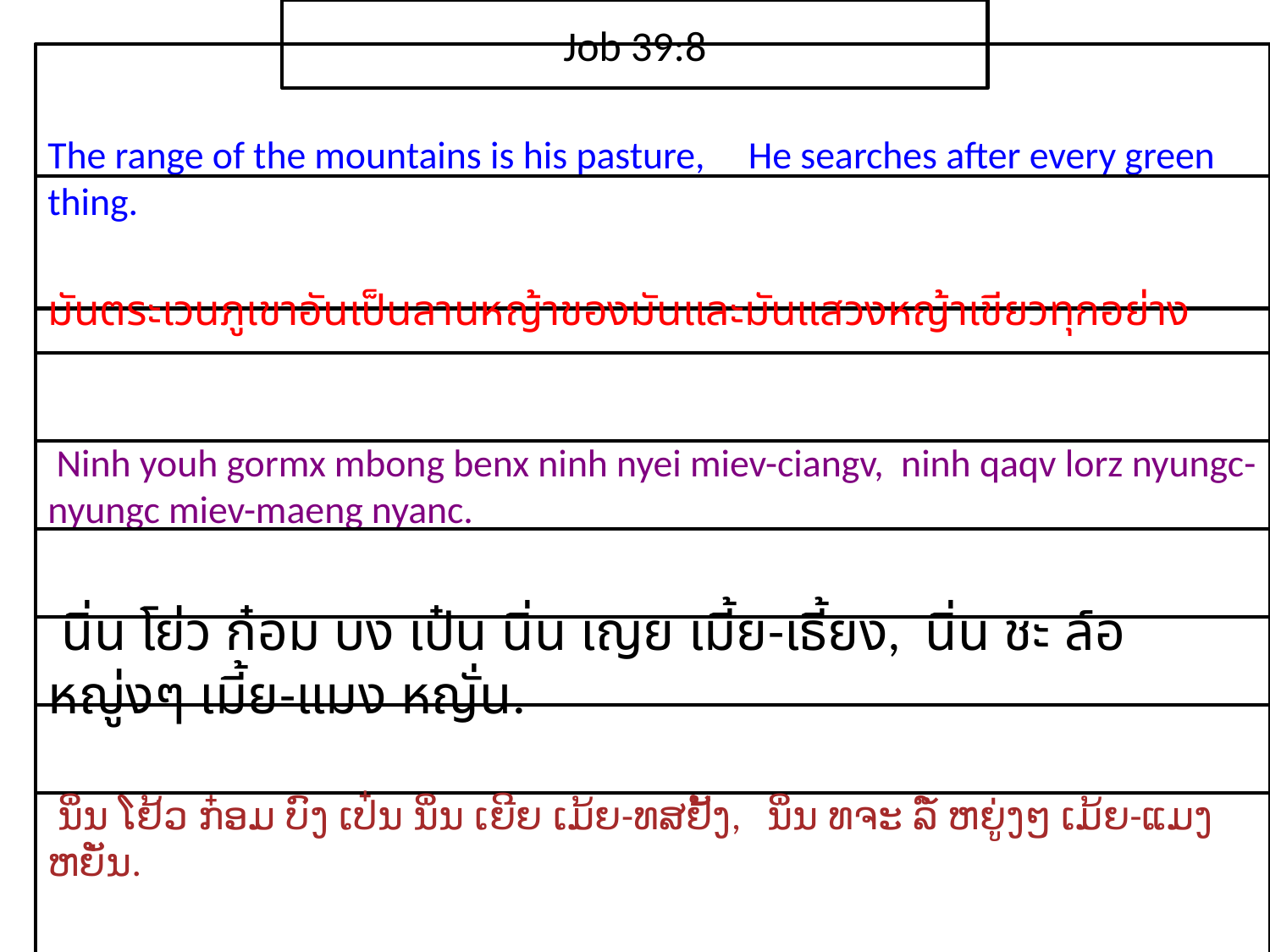

Job 39:8
The range of the mountains is his pasture,     He searches after every green thing.
มัน​ตระเวน​ภูเขา​อัน​เป็น​ลาน​หญ้า​ของ​มันและ​มัน​แสวง​หญ้า​เขียว​ทุก​อย่าง
 Ninh youh gormx mbong benx ninh nyei miev-ciangv,  ninh qaqv lorz nyungc-nyungc miev-maeng nyanc.
 นิ่น โย่ว ก๋อม บง เป๋น นิ่น เญย เมี้ย-เธี้ยง,  นิ่น ชะ ล์อ หญู่งๆ เมี้ย-แมง หญั่น.
 ນິ່ນ ໂຢ້ວ ກ໋ອມ ບົງ ເປ໋ນ ນິ່ນ ເຍີຍ ເມ້ຍ-ທສຢັ້ງ,   ນິ່ນ ທຈະ ລໍ໌ ຫຍູ່ງໆ ເມ້ຍ-ແມງ ຫຍັ່ນ.